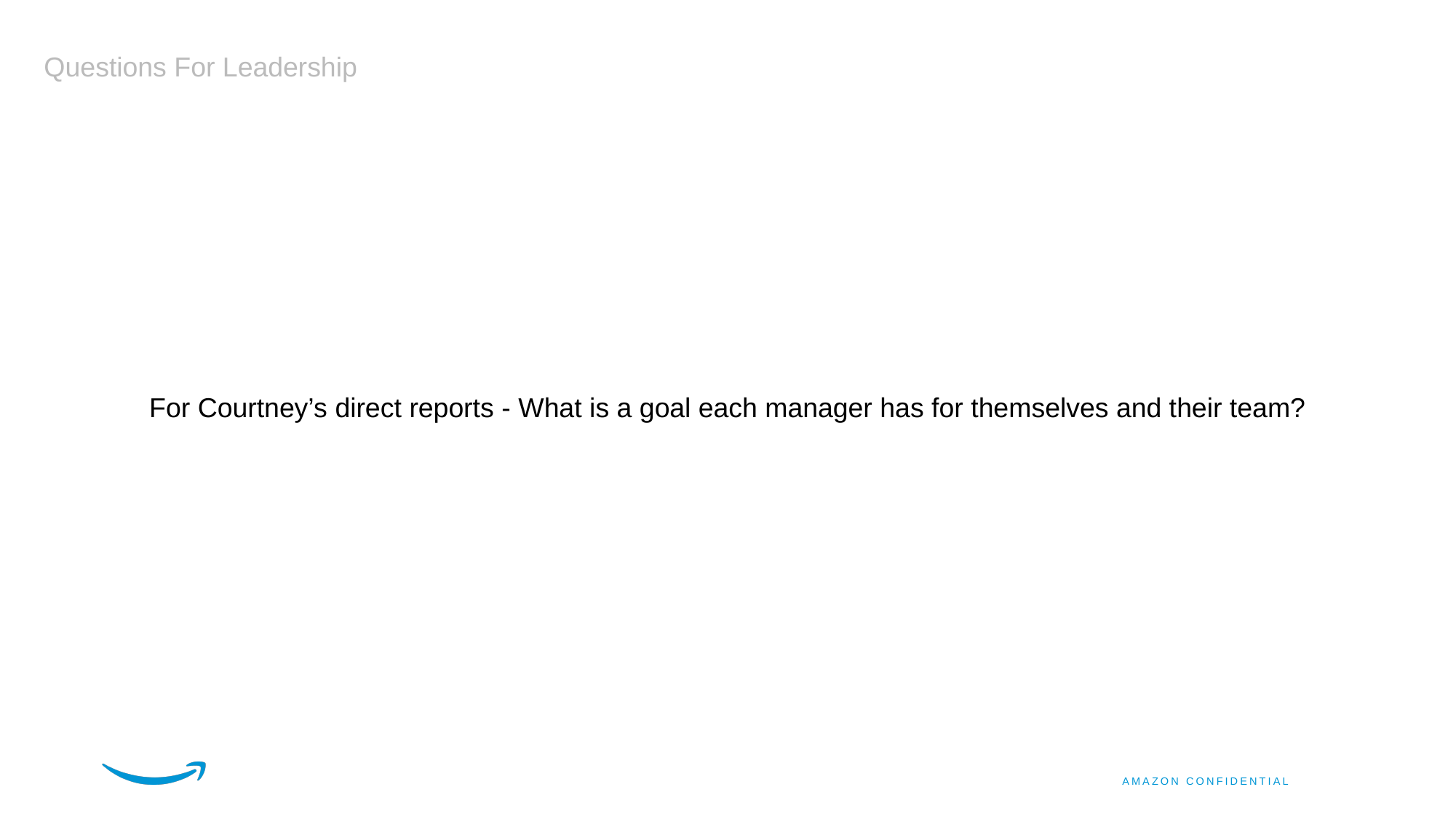

Questions For Leadership
For Courtney’s direct reports - What is a goal each manager has for themselves and their team?
11
AMAZON CONFIDENTIAL